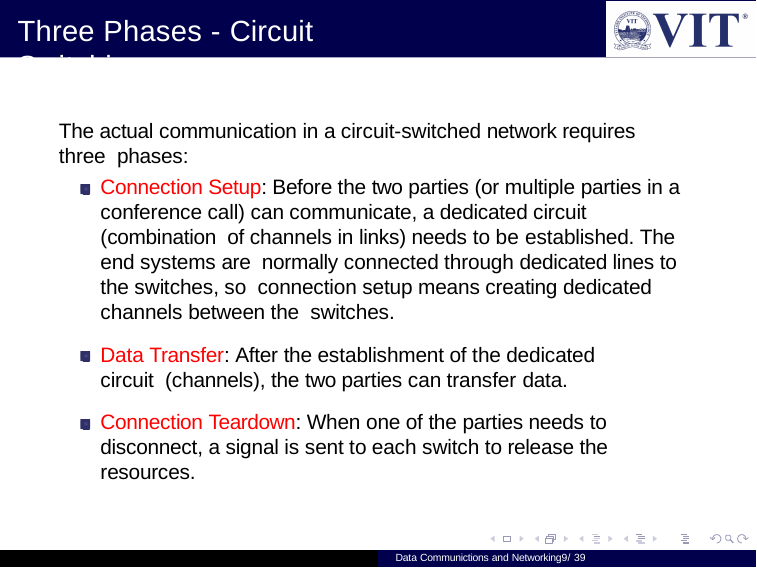

# Three Phases - Circuit Switching
The actual communication in a circuit-switched network requires three  phases:
Connection Setup: Before the two parties (or multiple parties in a  conference call) can communicate, a dedicated circuit (combination  of channels in links) needs to be established. The end systems are  normally connected through dedicated lines to the switches, so  connection setup means creating dedicated channels between the  switches.
Data Transfer: After the establishment of the dedicated circuit  (channels), the two parties can transfer data.
Connection Teardown: When one of the parties needs to  disconnect, a signal is sent to each switch to release the resources.

Data Communictions and Networking9/ 39